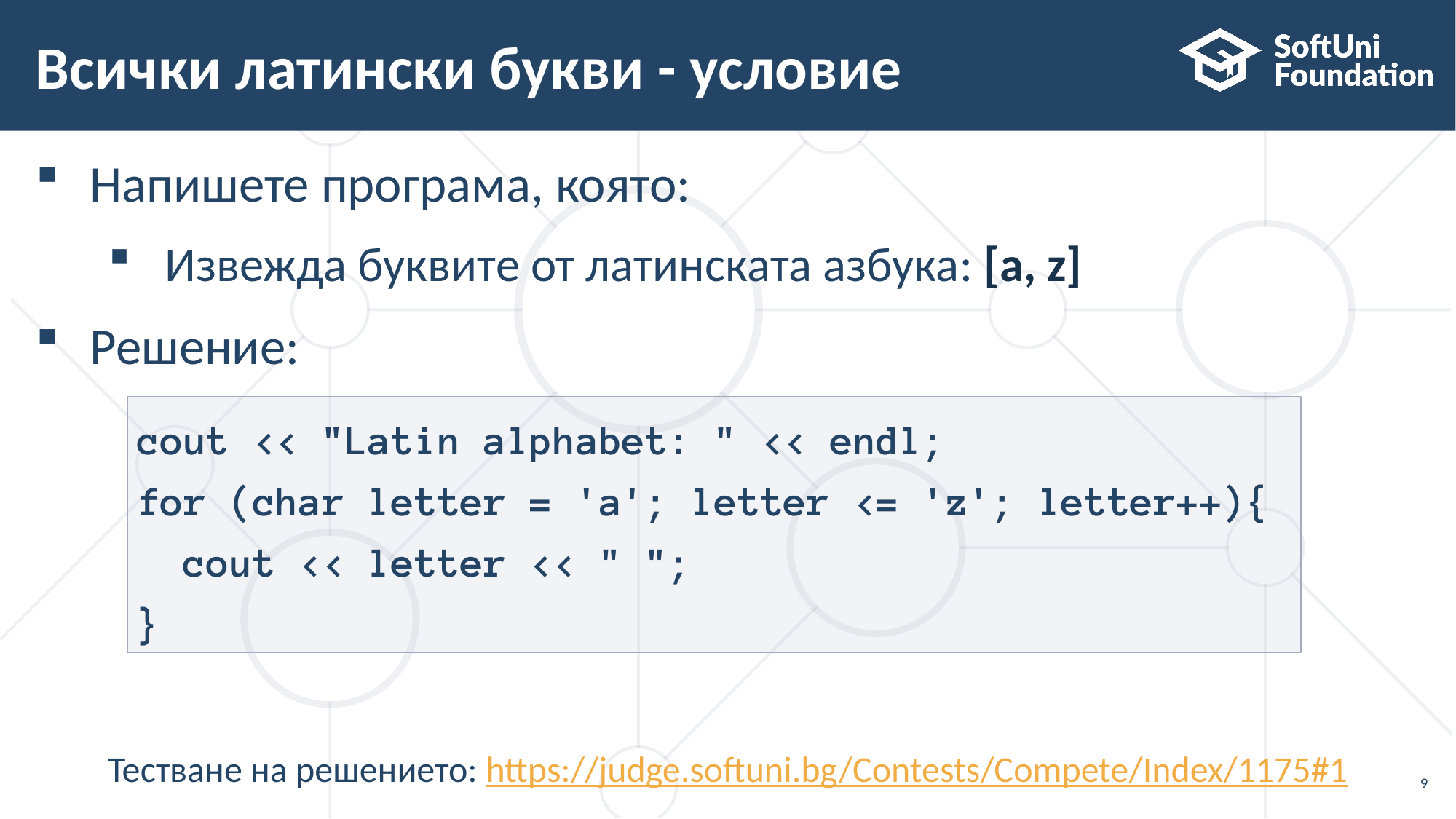

# Всички латински букви - условие
Напишете програма, която:
 Извежда буквите от латинската азбука: [a, z]
Решение:
cout << "Latin alphabet: " << endl;
for (char letter = 'a'; letter <= 'z'; letter++){
  cout << letter << " ";
}
Тестване на решението: https://judge.softuni.bg/Contests/Compete/Index/1175#1
9